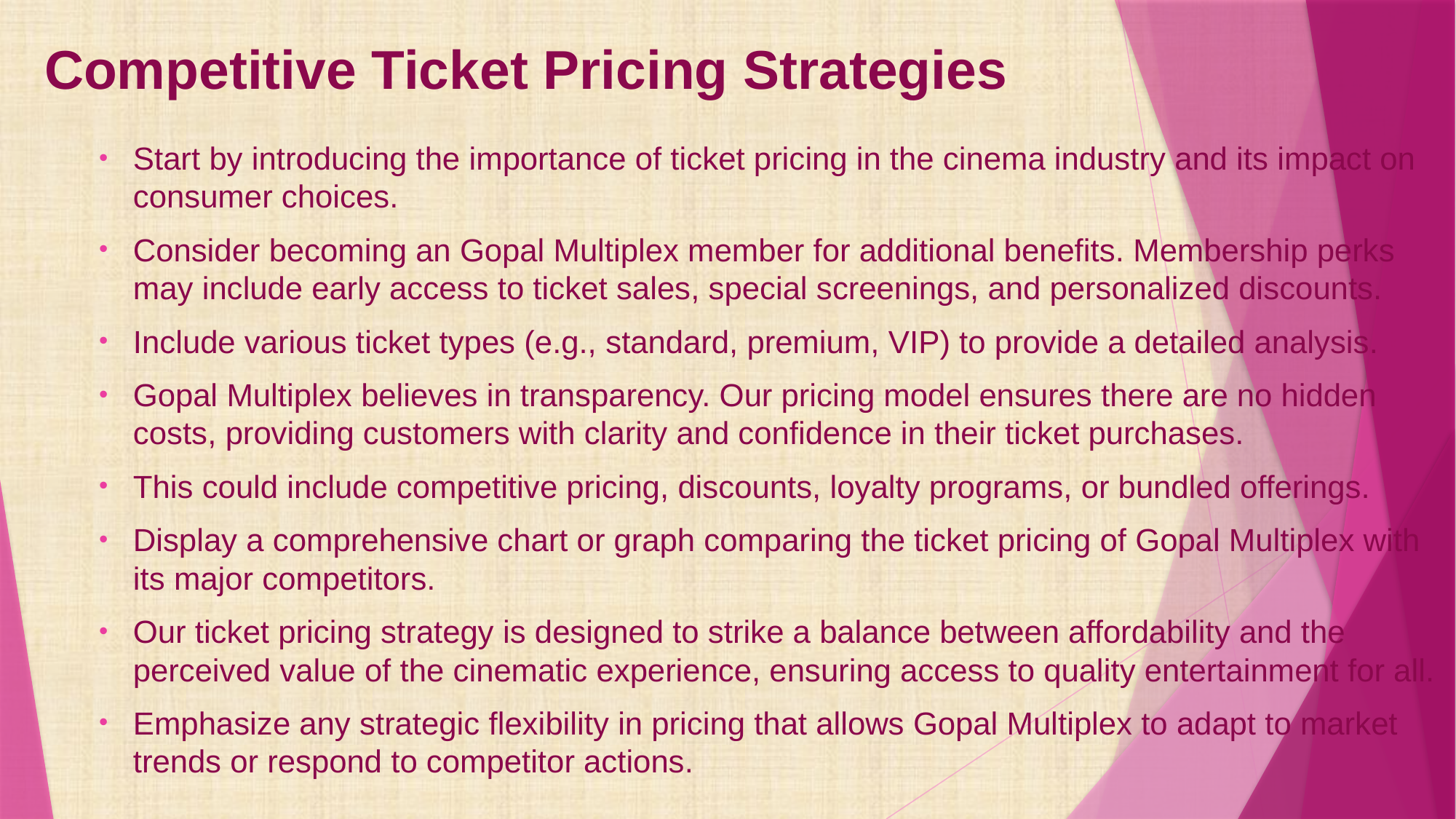

# Competitive Ticket Pricing Strategies
Start by introducing the importance of ticket pricing in the cinema industry and its impact on consumer choices.
Consider becoming an Gopal Multiplex member for additional benefits. Membership perks may include early access to ticket sales, special screenings, and personalized discounts.
Include various ticket types (e.g., standard, premium, VIP) to provide a detailed analysis.
Gopal Multiplex believes in transparency. Our pricing model ensures there are no hidden costs, providing customers with clarity and confidence in their ticket purchases.
This could include competitive pricing, discounts, loyalty programs, or bundled offerings.
Display a comprehensive chart or graph comparing the ticket pricing of Gopal Multiplex with its major competitors.
Our ticket pricing strategy is designed to strike a balance between affordability and the perceived value of the cinematic experience, ensuring access to quality entertainment for all.
Emphasize any strategic flexibility in pricing that allows Gopal Multiplex to adapt to market trends or respond to competitor actions.